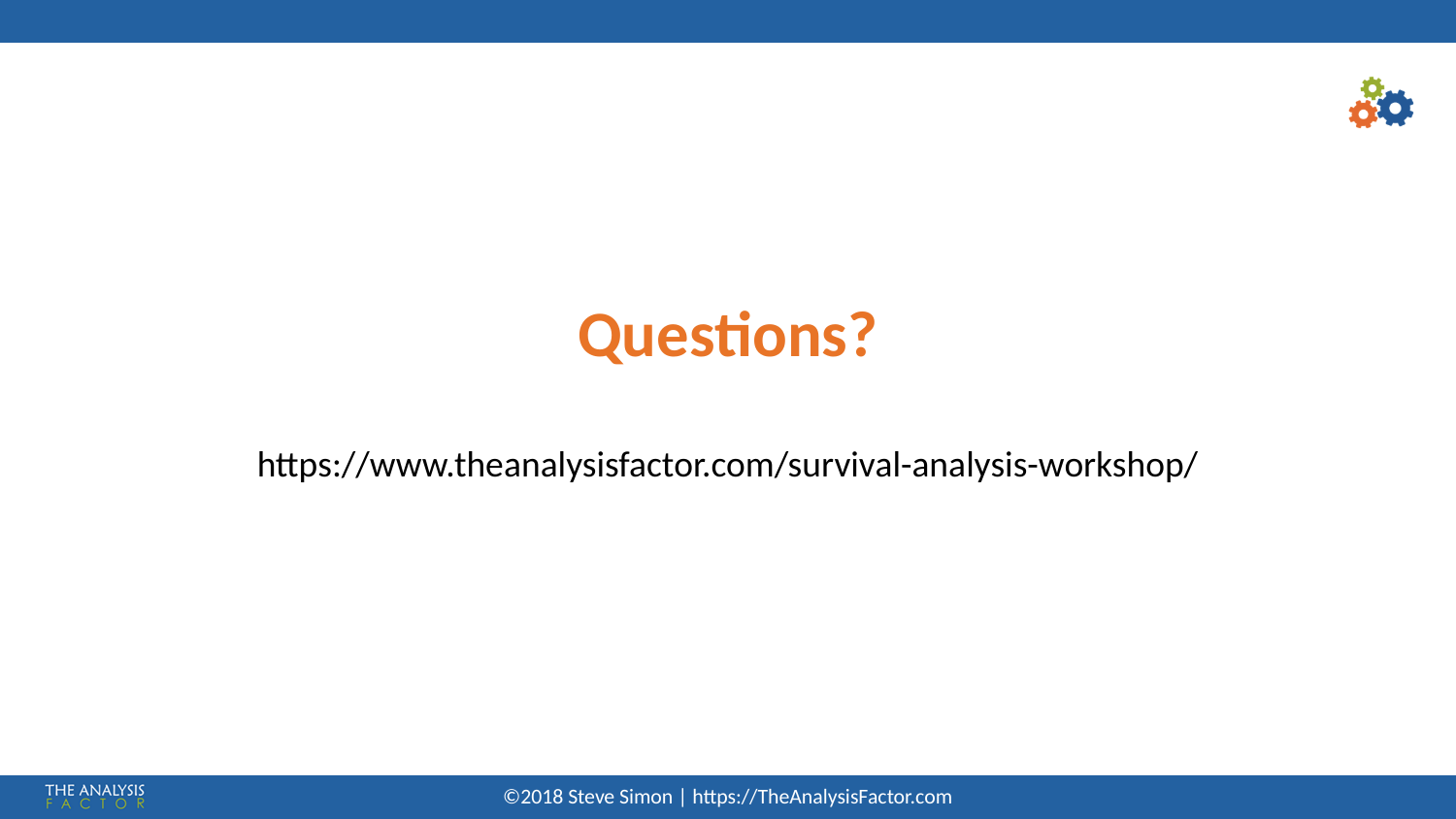

Questions?
https://www.theanalysisfactor.com/survival-analysis-workshop/
©2018 Steve Simon | https://TheAnalysisFactor.com